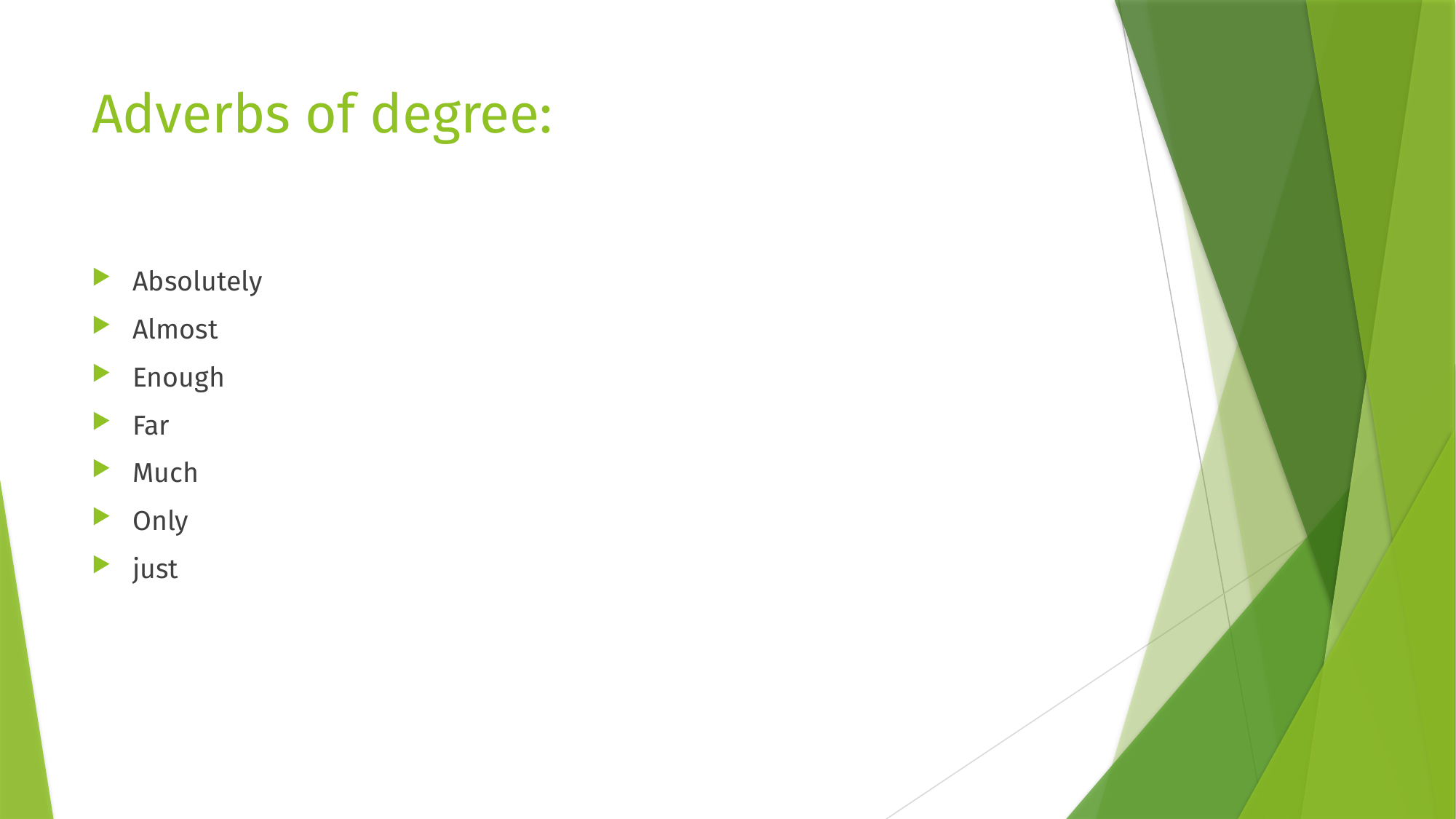

# Adverbs of degree:
Absolutely
Almost
Enough
Far
Much
Only
just